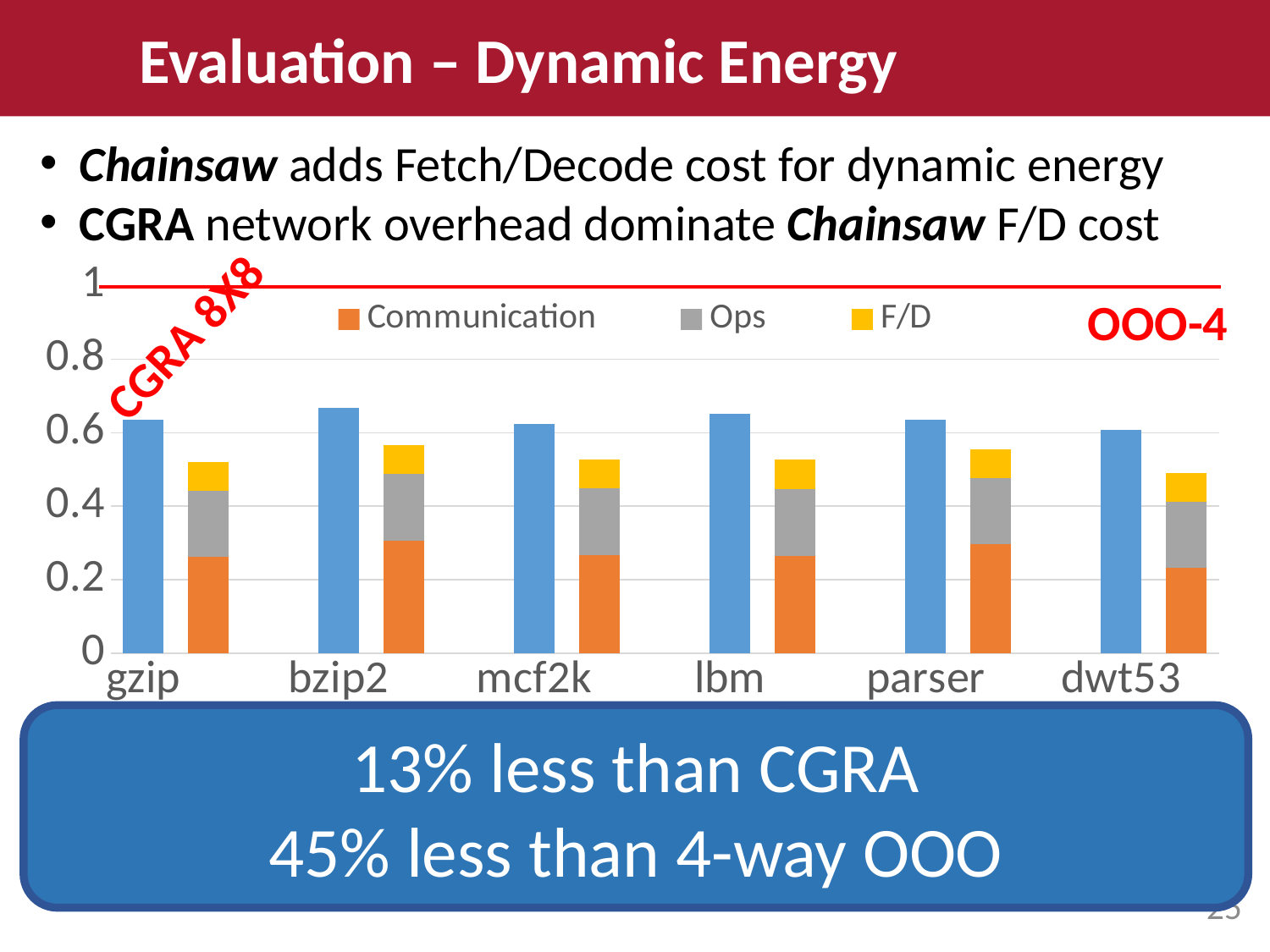

Evaluation – Dynamic Energy
Chainsaw adds Fetch/Decode cost for dynamic energy
CGRA network overhead dominate Chainsaw F/D cost

### Chart

| Category | CGRA | Communication | Ops | F/D |
|---|---|---|---|---|
| gzip | 0.635688185140073 | None | None | None |
|  | None | 0.262606577344702 | 0.180146163215591 | 0.0777101096224117 |
|  | None | None | None | None |
| bzip2 | 0.668331990330379 | None | None | None |
|  | None | 0.306365834004835 | 0.180821917808219 | 0.0780016116035455 |
|  | None | None | None | None |
| mcf2k | 0.624747474747475 | None | None | None |
|  | None | 0.267929292929293 | 0.18030303030303 | 0.0777777777777778 |
|  | None | None | None | None |
| lbm | 0.652511257360582 | None | None | None |
|  | None | 0.265639071700727 | 0.18195358503637 | 0.0784897817803949 |
|  | None | None | None | None |
| parser | 0.634419942473634 | None | None | None |
|  | None | 0.295781399808245 | 0.180920421860019 | 0.0780441035474593 |
|  | None | None | None | None |
| dwt53 | 0.607087486157253 | None | None | None |
OOO-4
CGRA 8X8
13% less than CGRA
45% less than 4-way OOO
25